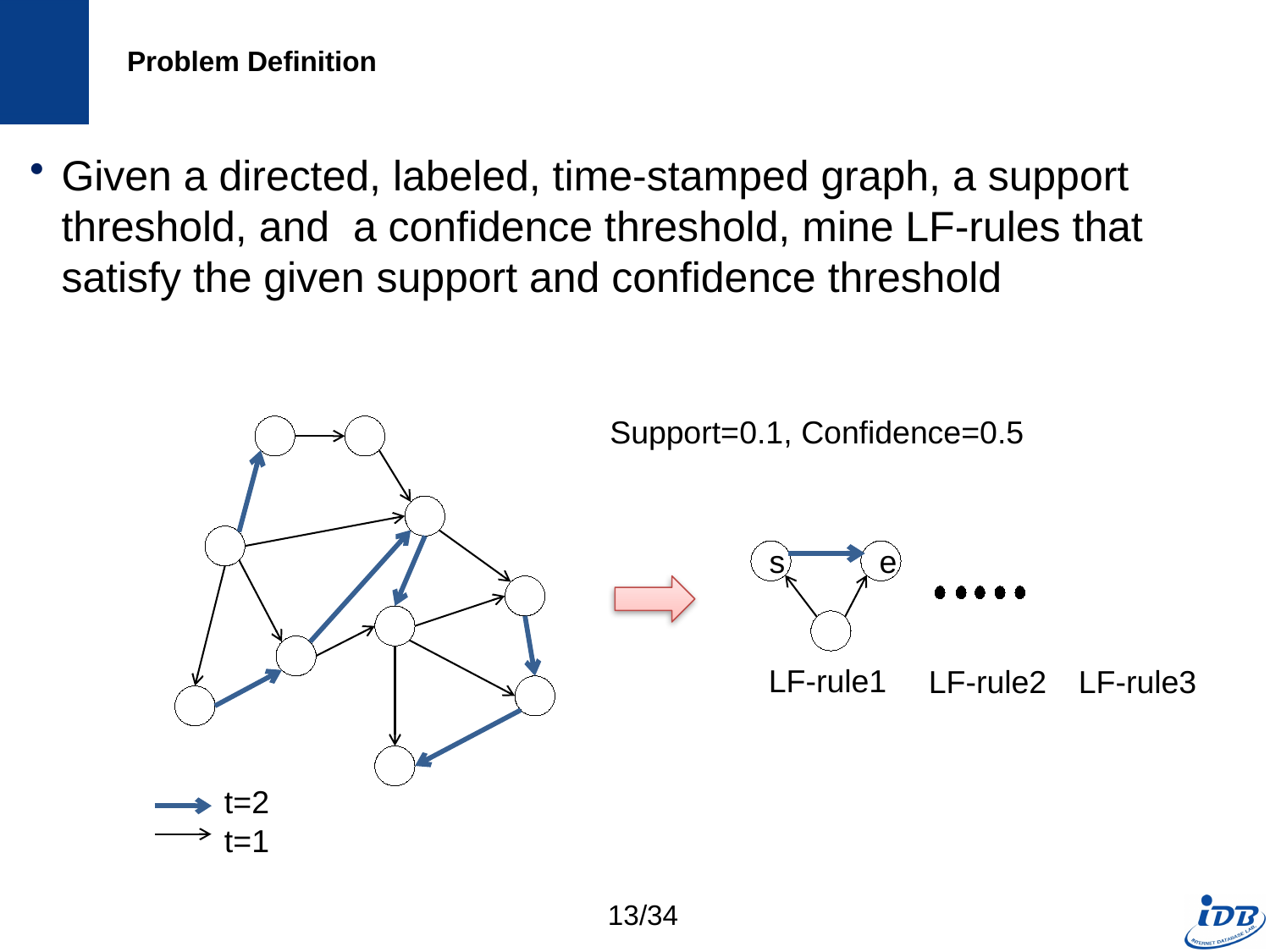

# Problem Definition
Given a directed, labeled, time-stamped graph, a support threshold, and  a confidence threshold, mine LF-rules that satisfy the given support and confidence threshold
Support=0.1, Confidence=0.5

s
e

LF-rule1
LF-rule2
LF-rule3

t=2
t=1
13/34